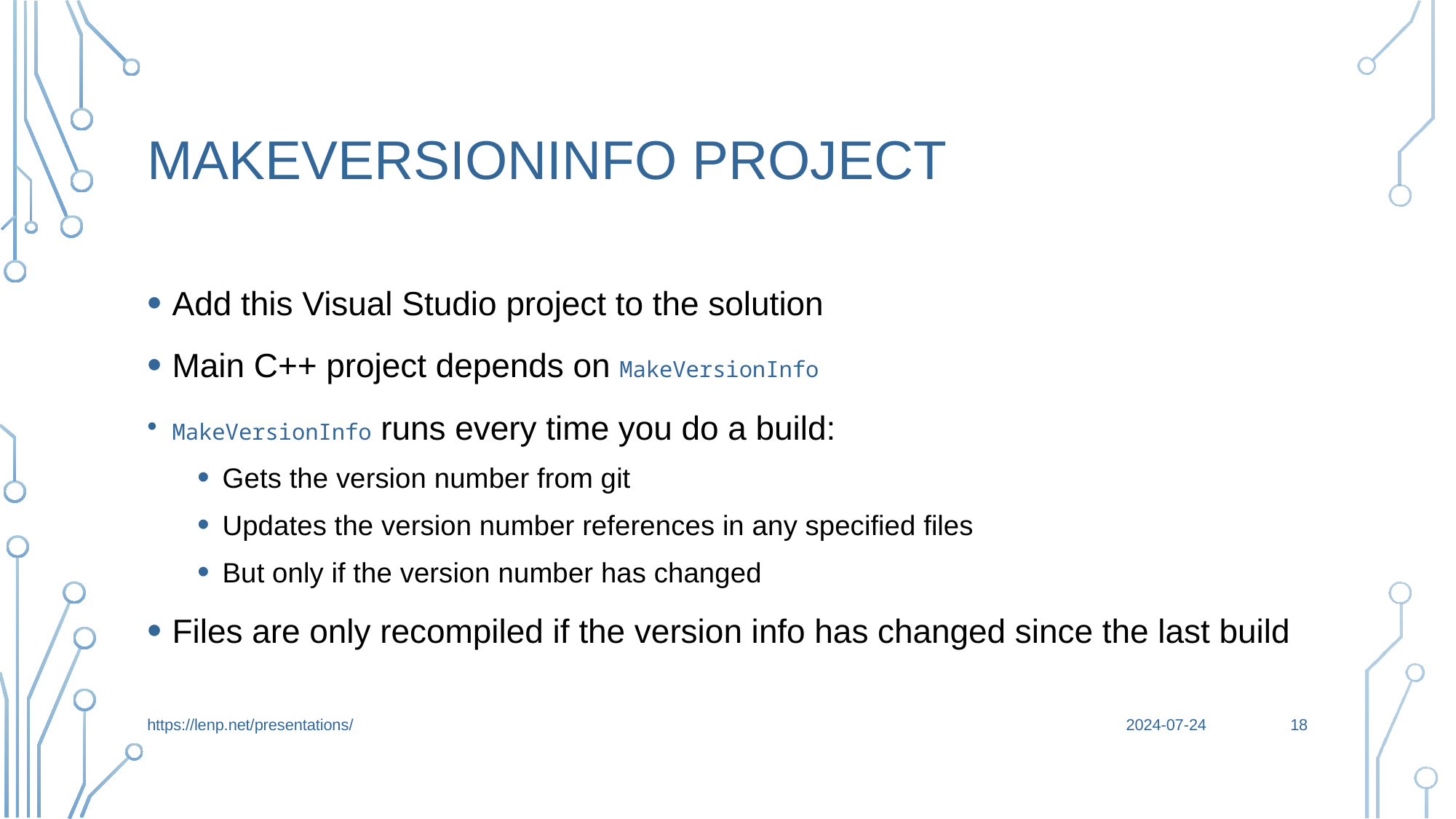

# MakeVersionInfo project
Add this Visual Studio project to the solution
Main C++ project depends on MakeVersionInfo
MakeVersionInfo runs every time you do a build:
Gets the version number from git
Updates the version number references in any specified files
But only if the version number has changed
Files are only recompiled if the version info has changed since the last build
18
https://lenp.net/presentations/
2024-07-24